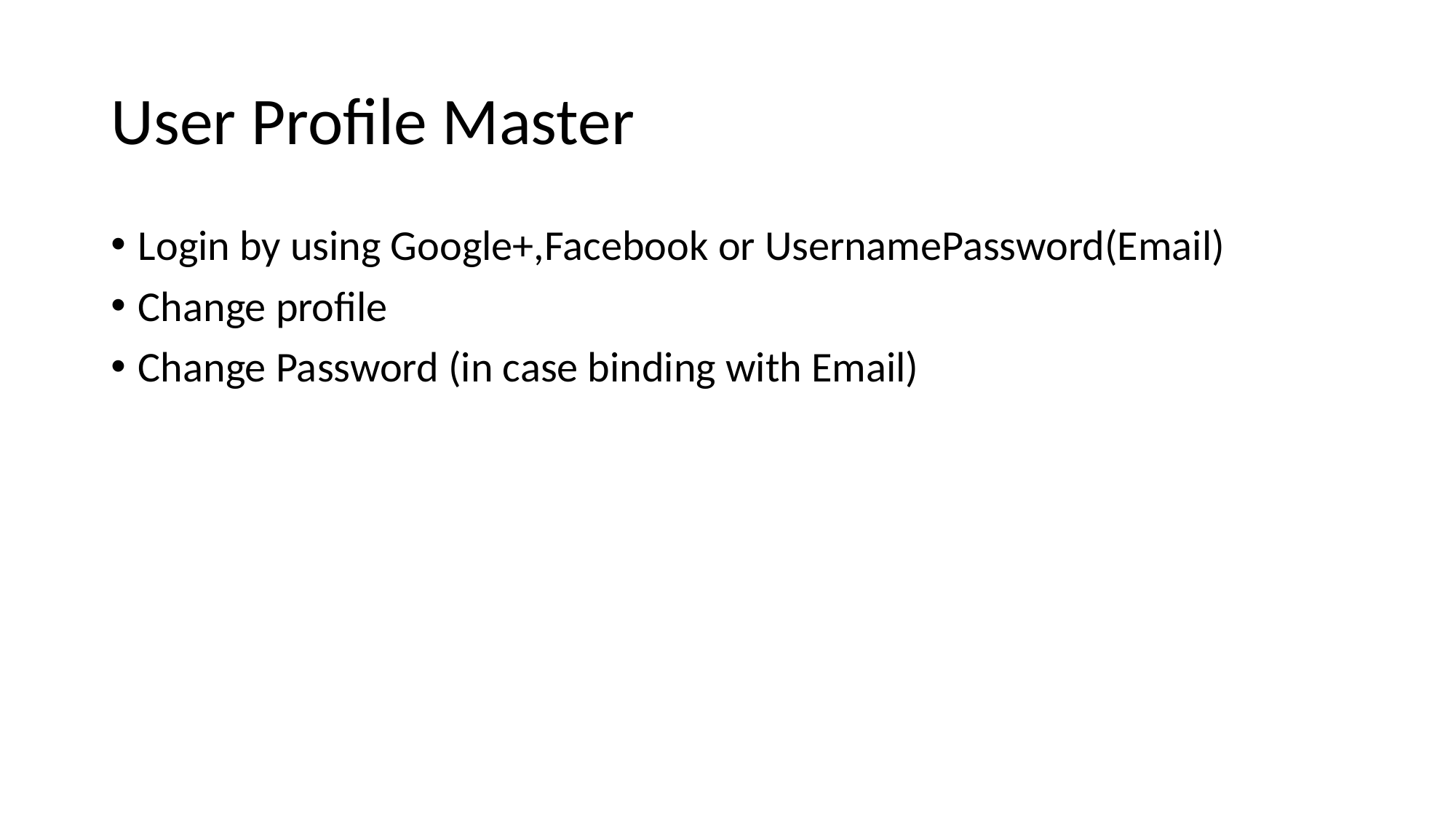

# User Profile Master
Login by using Google+,Facebook or UsernamePassword(Email)
Change profile
Change Password (in case binding with Email)